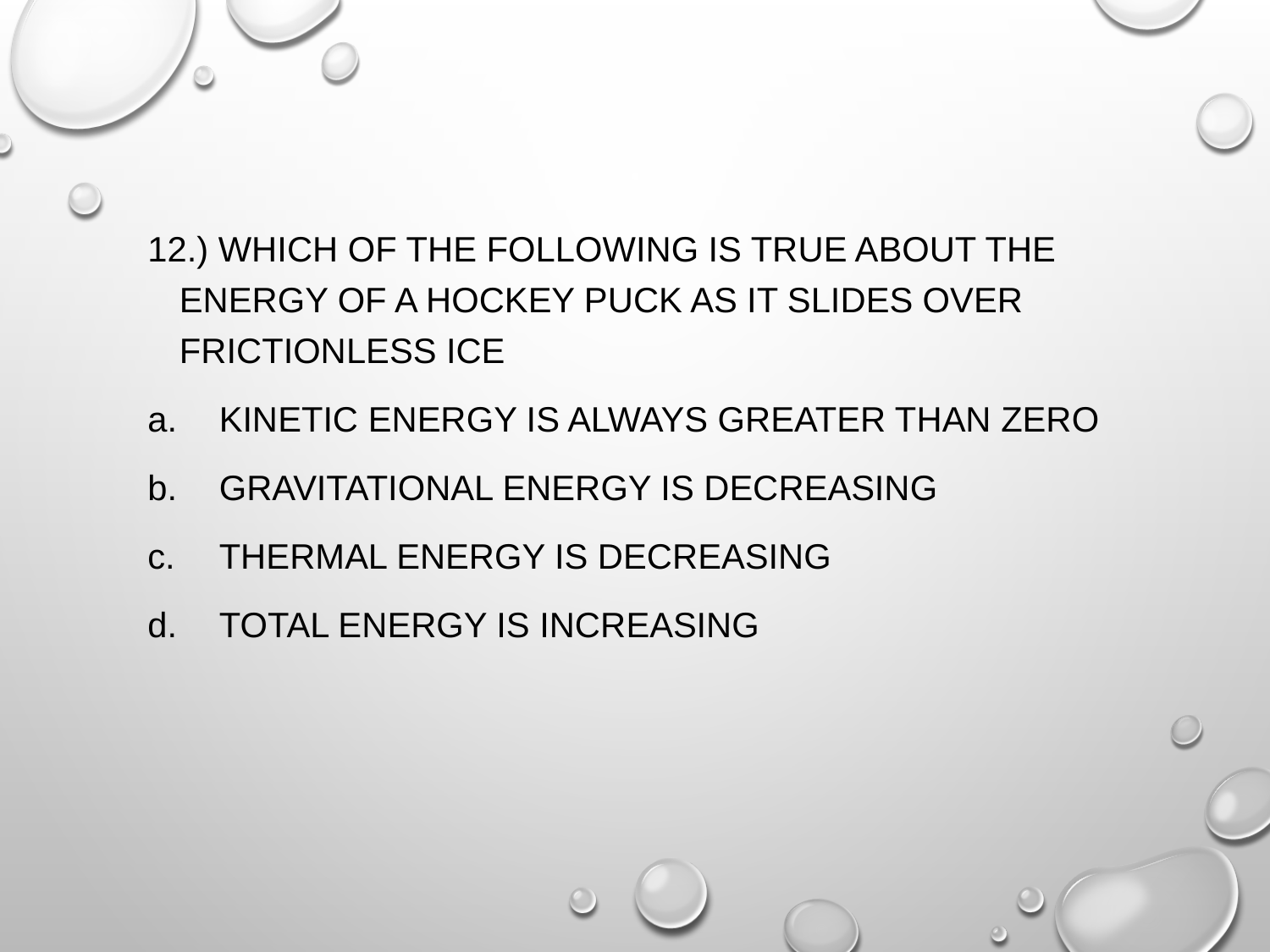

12.) Which of the following is true about the energy of a hockey puck as it slides over frictionless ice
Kinetic energy is always greater than zero
Gravitational energy is decreasing
Thermal energy is decreasing
Total energy is increasing